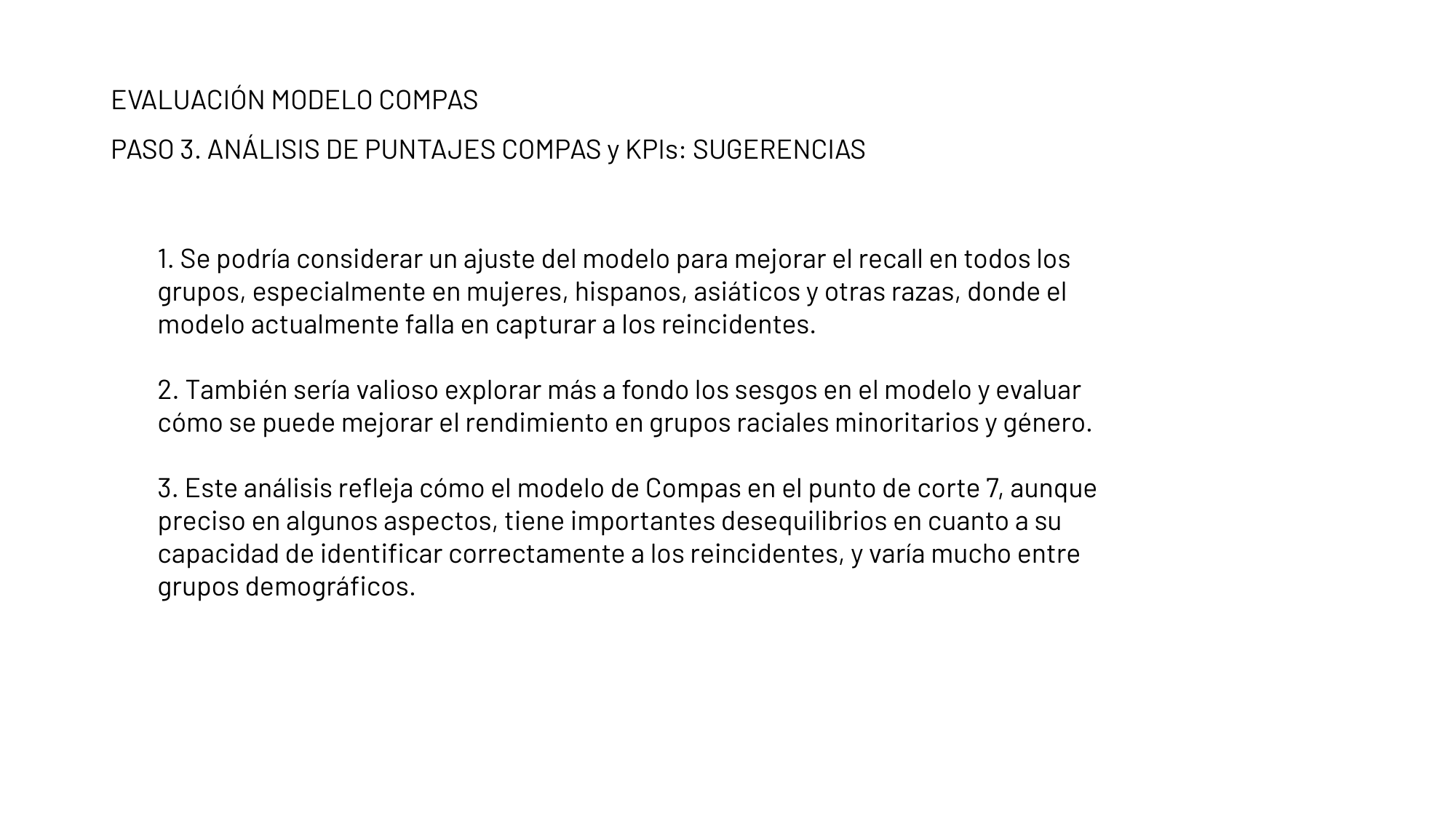

EVALUACIÓN MODELO COMPAS
PASO 3. ANÁLISIS DE PUNTAJES COMPAS y KPIs: SUGERENCIAS

1. Se podría considerar un ajuste del modelo para mejorar el recall en todos los grupos, especialmente en mujeres, hispanos, asiáticos y otras razas, donde el modelo actualmente falla en capturar a los reincidentes.

2. También sería valioso explorar más a fondo los sesgos en el modelo y evaluar cómo se puede mejorar el rendimiento en grupos raciales minoritarios y género.

3. Este análisis refleja cómo el modelo de Compas en el punto de corte 7, aunque preciso en algunos aspectos, tiene importantes desequilibrios en cuanto a su capacidad de identificar correctamente a los reincidentes, y varía mucho entre grupos demográficos.